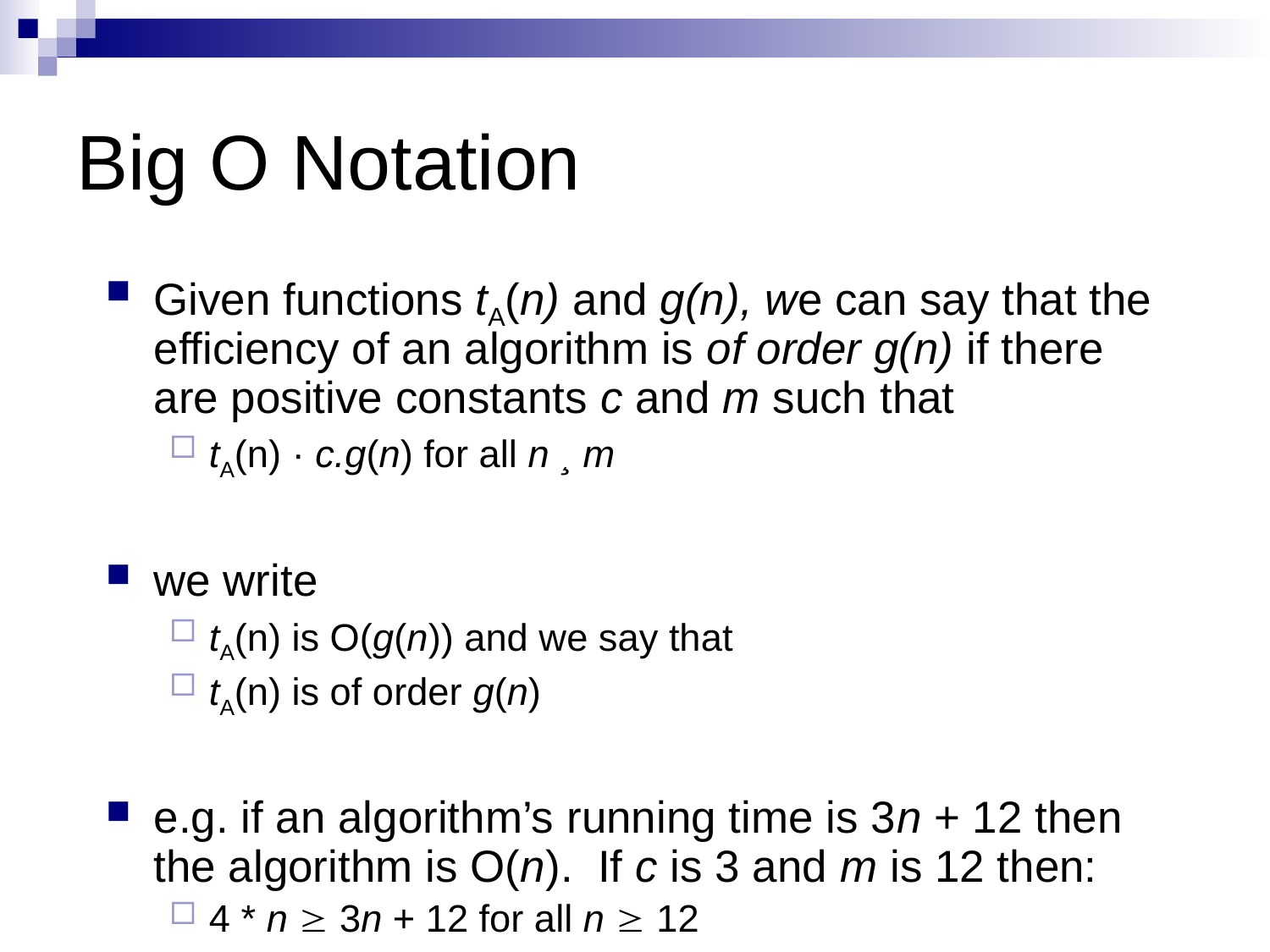

# Big O Notation
Given functions tA(n) and g(n), we can say that the efficiency of an algorithm is of order g(n) if there are positive constants c and m such that
tA(n) · c.g(n) for all n ¸ m

we write
tA(n) is O(g(n)) and we say that
tA(n) is of order g(n)

e.g. if an algorithm’s running time is 3n + 12 then the algorithm is O(n).  If c is 3 and m is 12 then:
4 * n ≥ 3n + 12 for all n ≥ 12